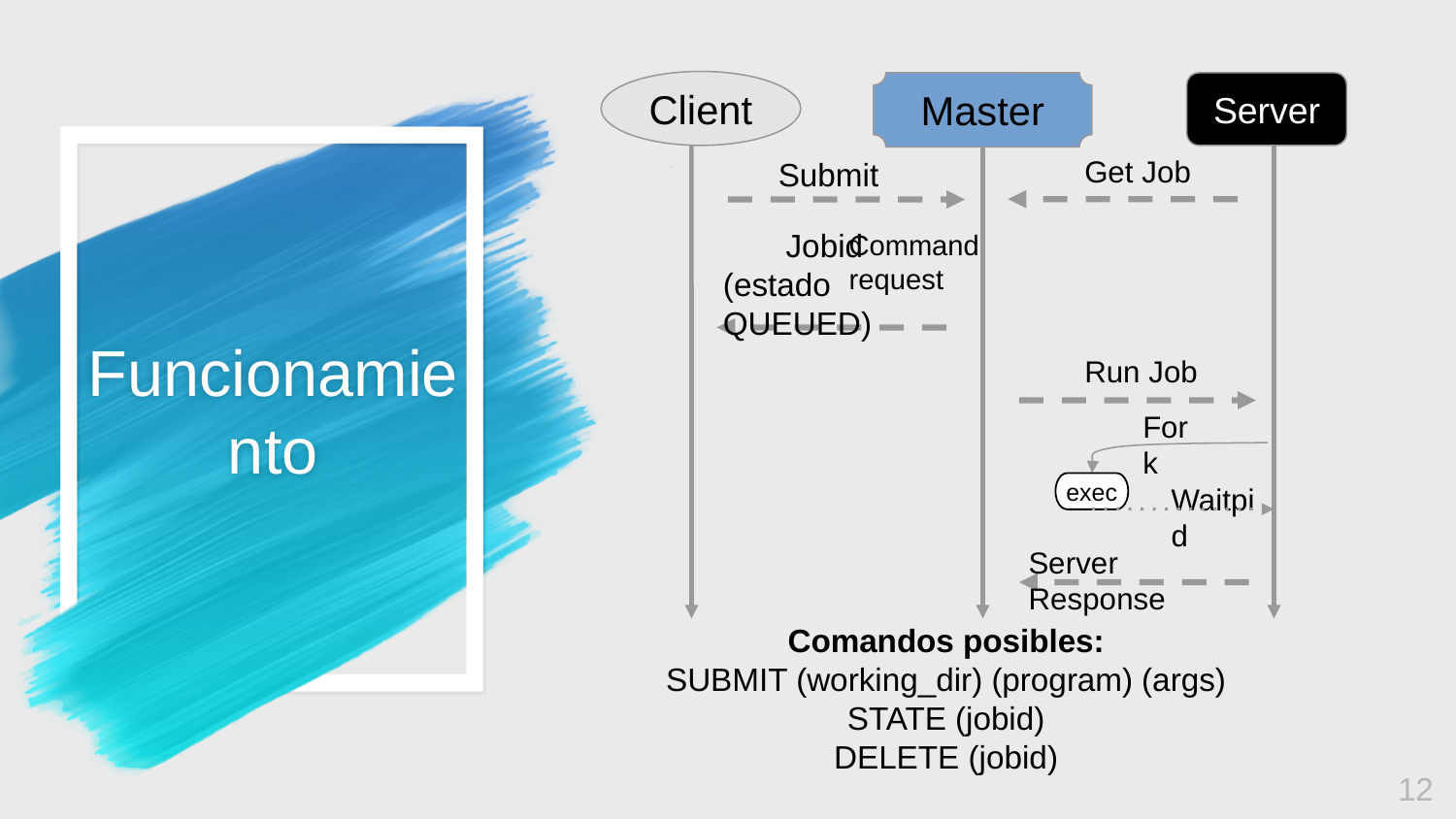

Client
Master
Server

# Funcionamiento

    Get Job

    Submit

Command request

       Jobid
(estado QUEUED)

    Run Job

Fork

exec
Waitpid

Server Response

Comandos posibles:
SUBMIT (working_dir) (program) (args)
STATE (jobid)
DELETE (jobid)
12